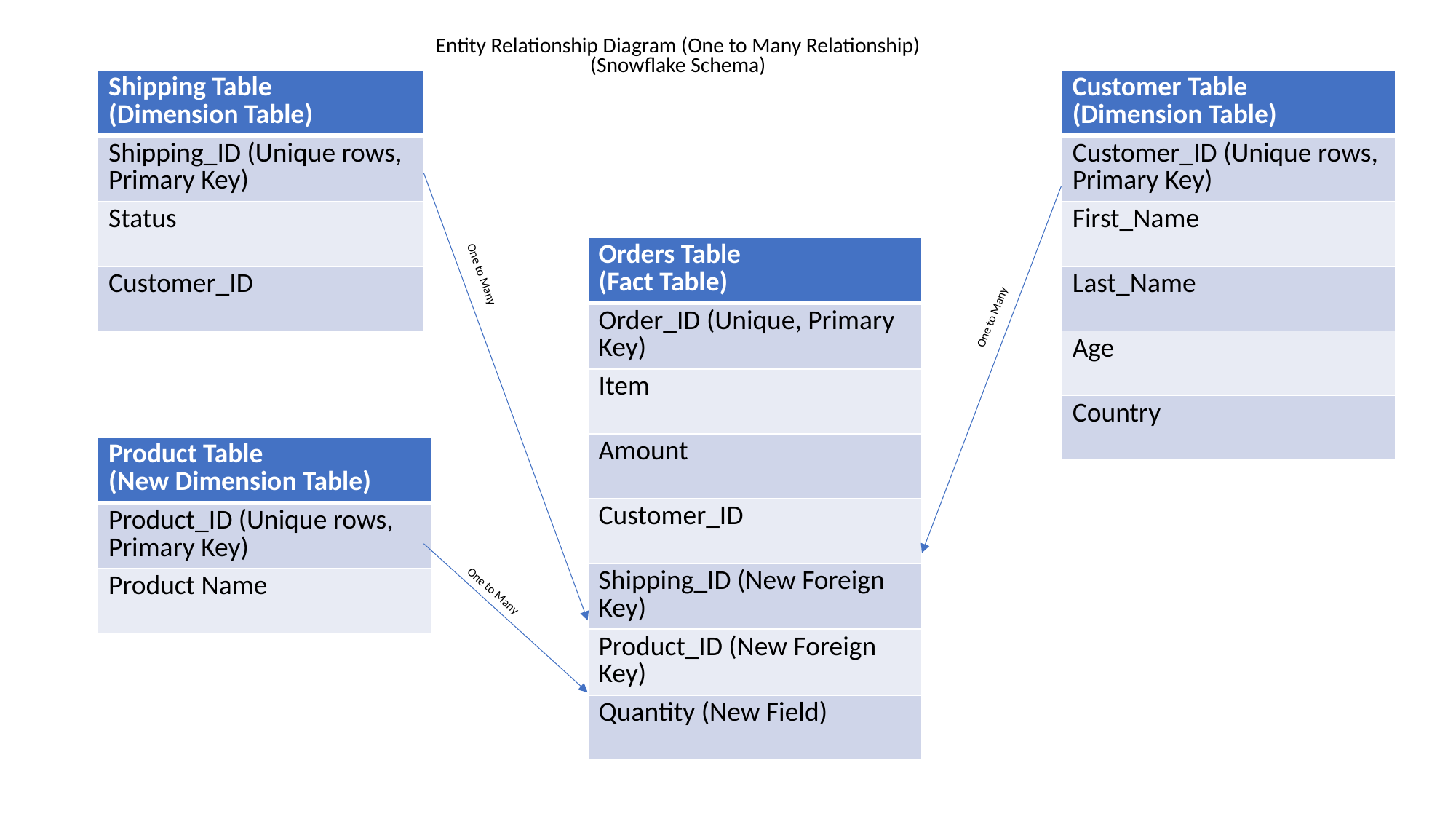

Entity Relationship Diagram (One to Many Relationship)
(Snowflake Schema)
| Shipping Table (Dimension Table) |
| --- |
| Shipping\_ID (Unique rows, Primary Key) |
| Status |
| Customer\_ID |
| Customer Table (Dimension Table) |
| --- |
| Customer\_ID (Unique rows, Primary Key) |
| First\_Name |
| Last\_Name |
| Age |
| Country |
| Orders Table (Fact Table) |
| --- |
| Order\_ID (Unique, Primary Key) |
| Item |
| Amount |
| Customer\_ID |
| Shipping\_ID (New Foreign Key) |
| Product\_ID (New Foreign Key) |
| Quantity (New Field) |
One to Many
One to Many
| Product Table (New Dimension Table) |
| --- |
| Product\_ID (Unique rows, Primary Key) |
| Product Name |
One to Many